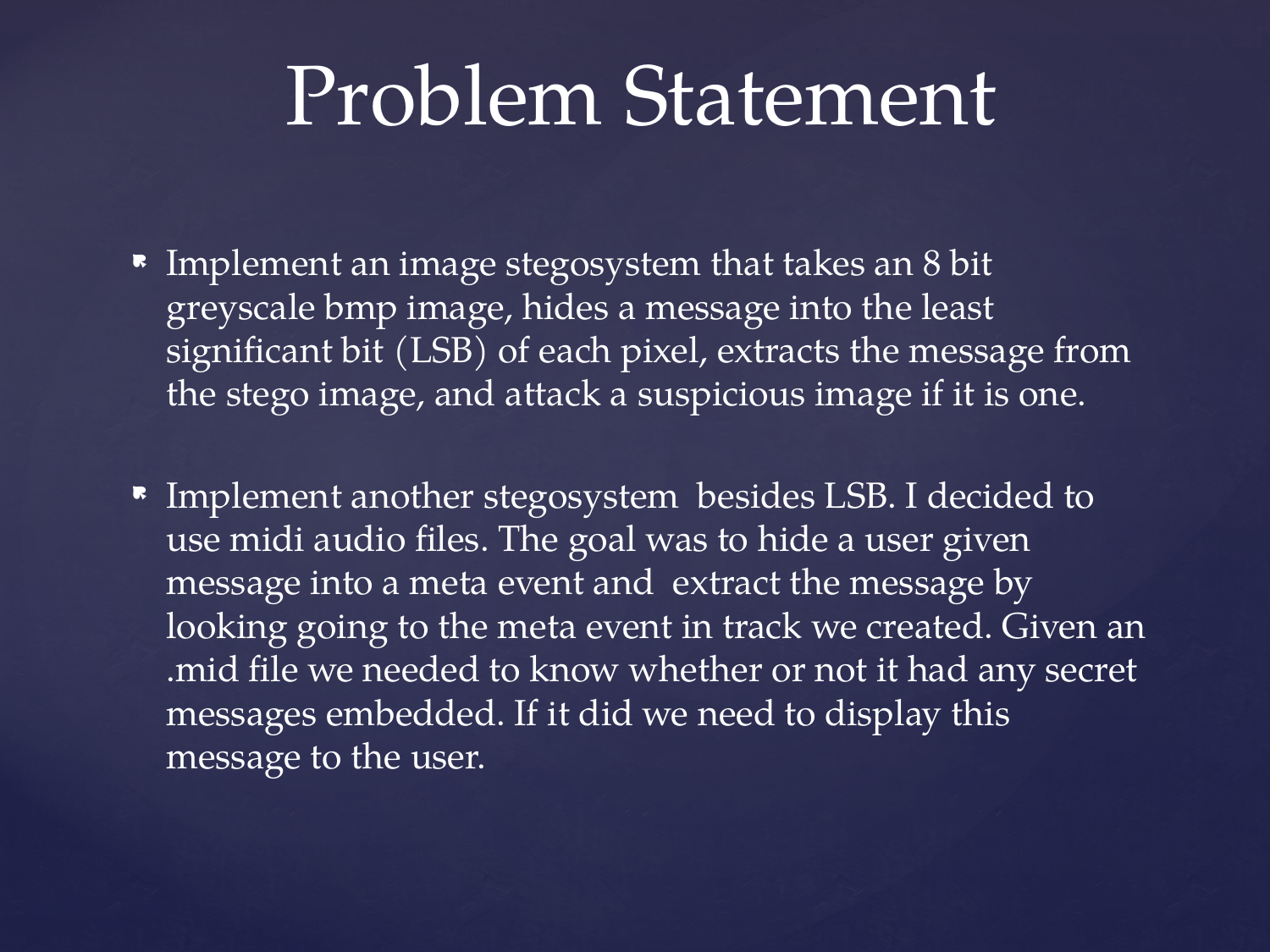

# Problem Statement
Implement an image stegosystem that takes an 8 bit greyscale bmp image, hides a message into the least significant bit (LSB) of each pixel, extracts the message from the stego image, and attack a suspicious image if it is one.

Implement another stegosystem  besides LSB. I decided to use midi audio files. The goal was to hide a user given message into a meta event and  extract the message by looking going to the meta event in track we created. Given an .mid file we needed to know whether or not it had any secret messages embedded. If it did we need to display this message to the user.